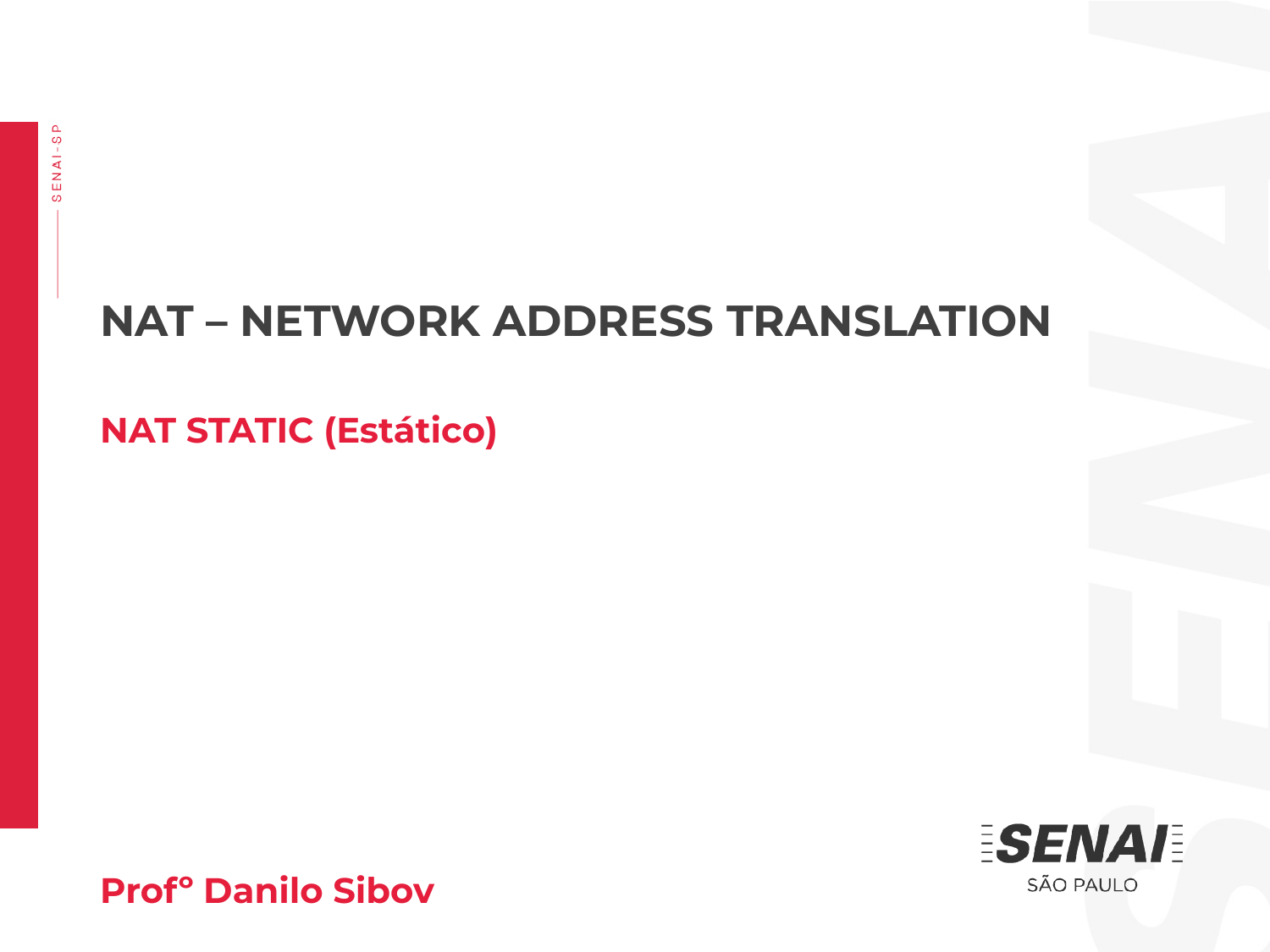

NAT – NETWORK ADDRESS TRANSLATION
NAT STATIC (Estático)

Profº Danilo Sibov